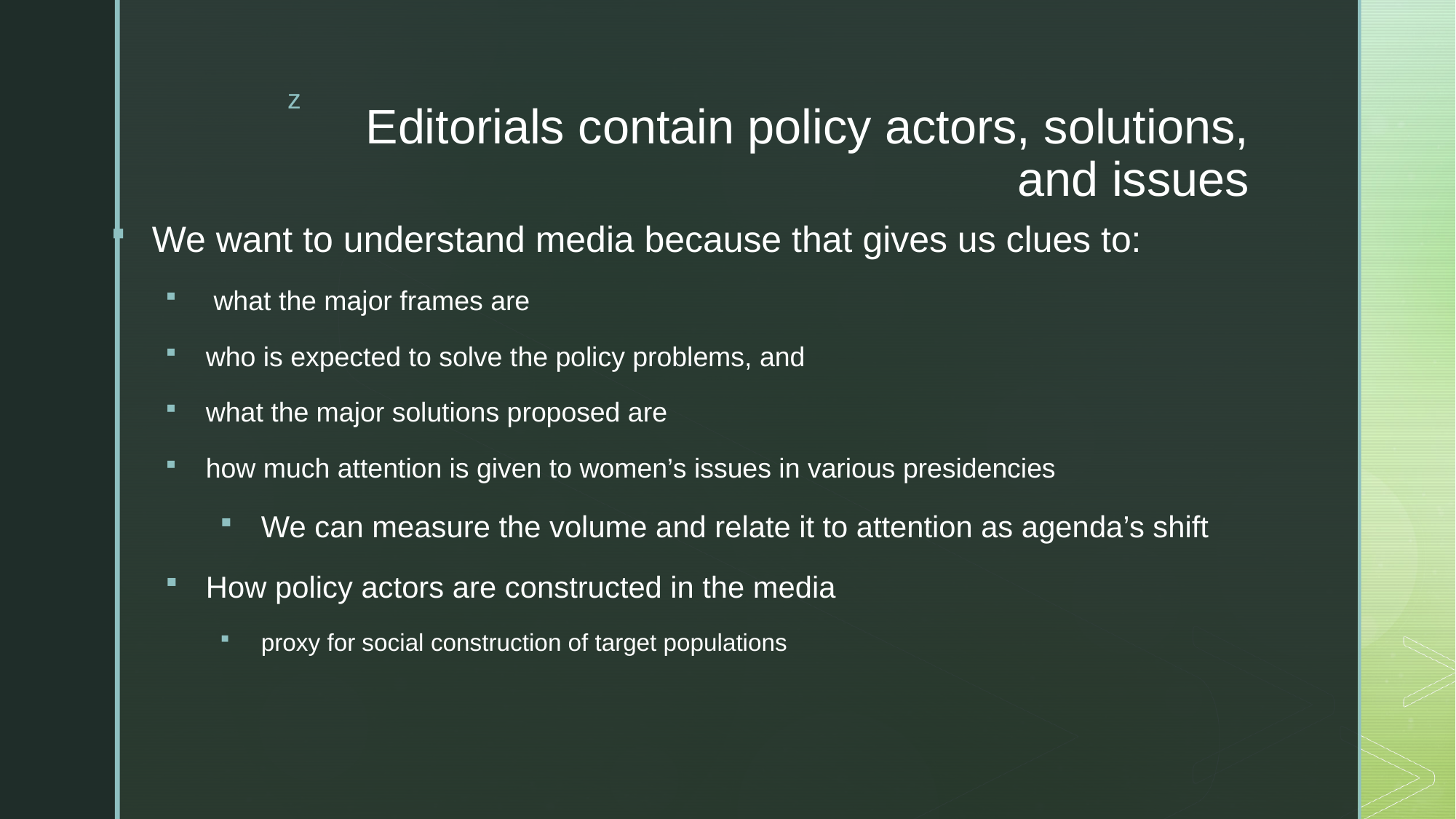

# Editorials contain policy actors, solutions, and issues
We want to understand media because that gives us clues to:
 what the major frames are
who is expected to solve the policy problems, and
what the major solutions proposed are
how much attention is given to women’s issues in various presidencies
We can measure the volume and relate it to attention as agenda’s shift
How policy actors are constructed in the media
proxy for social construction of target populations